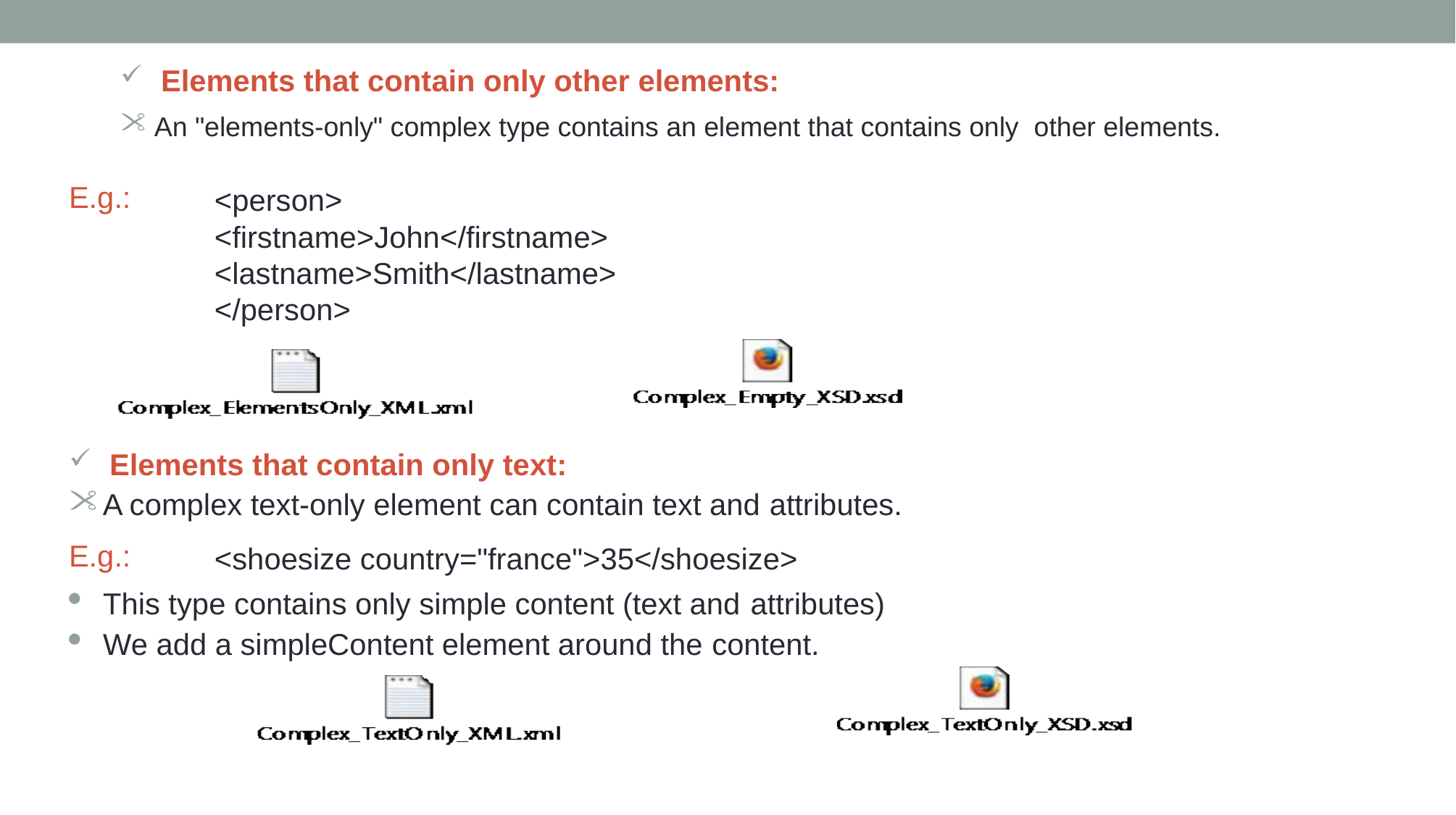

Elements that contain only other elements:
An "elements-only" complex type contains an element that contains only  other elements.
E.g.:
<person>
<firstname>John</firstname>
<lastname>Smith</lastname>
</person>

Elements that contain only text:
A complex text-only element can contain text and attributes.
E.g.:
<shoesize country="france">35</shoesize>
This type contains only simple content (text and attributes)
We add a simpleContent element around the content.